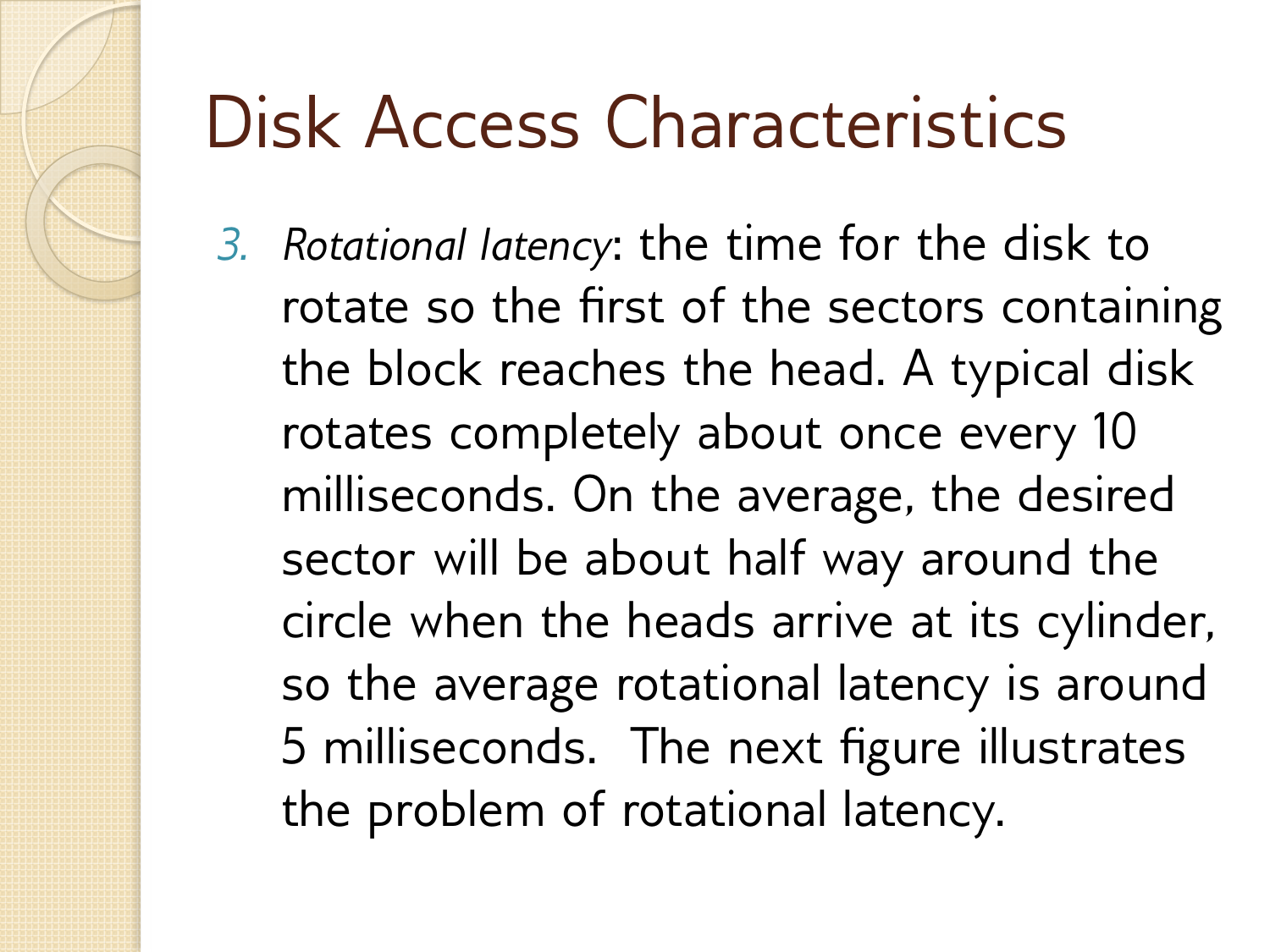

# Disk Access Characteristics
Rotational latency: the time for the disk to rotate so the first of the sectors containing the block reaches the head. A typical disk rotates completely about once every 10 milliseconds. On the average, the desired sector will be about half way around the circle when the heads arrive at its cylinder, so the average rotational latency is around 5 milliseconds.  The next figure illustrates the problem of rotational latency.